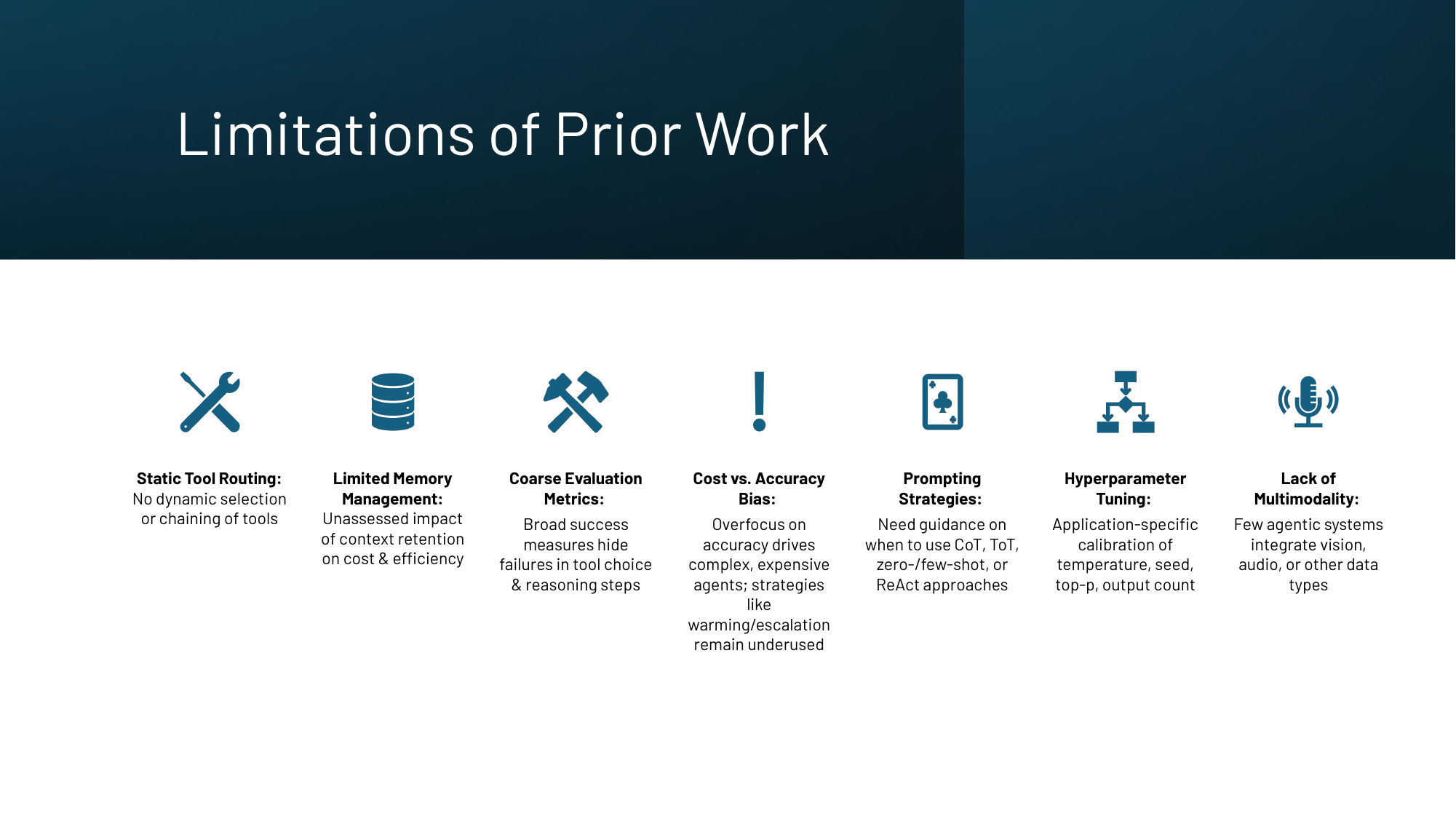

# Limitations of Prior Work
Static Tool Routing: No dynamic selection or chaining of tools
Limited Memory Management: Unassessed impact of context retention on cost & efficiency
Coarse Evaluation Metrics:
Broad success measures hide failures in tool choice & reasoning steps
Cost vs. Accuracy Bias:
Overfocus on accuracy drives complex, expensive agents; strategies like warming/escalation remain underused
Prompting Strategies:
Need guidance on when to use CoT, ToT, zero-/few-shot, or ReAct approaches
Hyperparameter Tuning:
Application-specific calibration of temperature, seed, top-p, output count
Lack of Multimodality:
Few agentic systems integrate vision, audio, or other data types